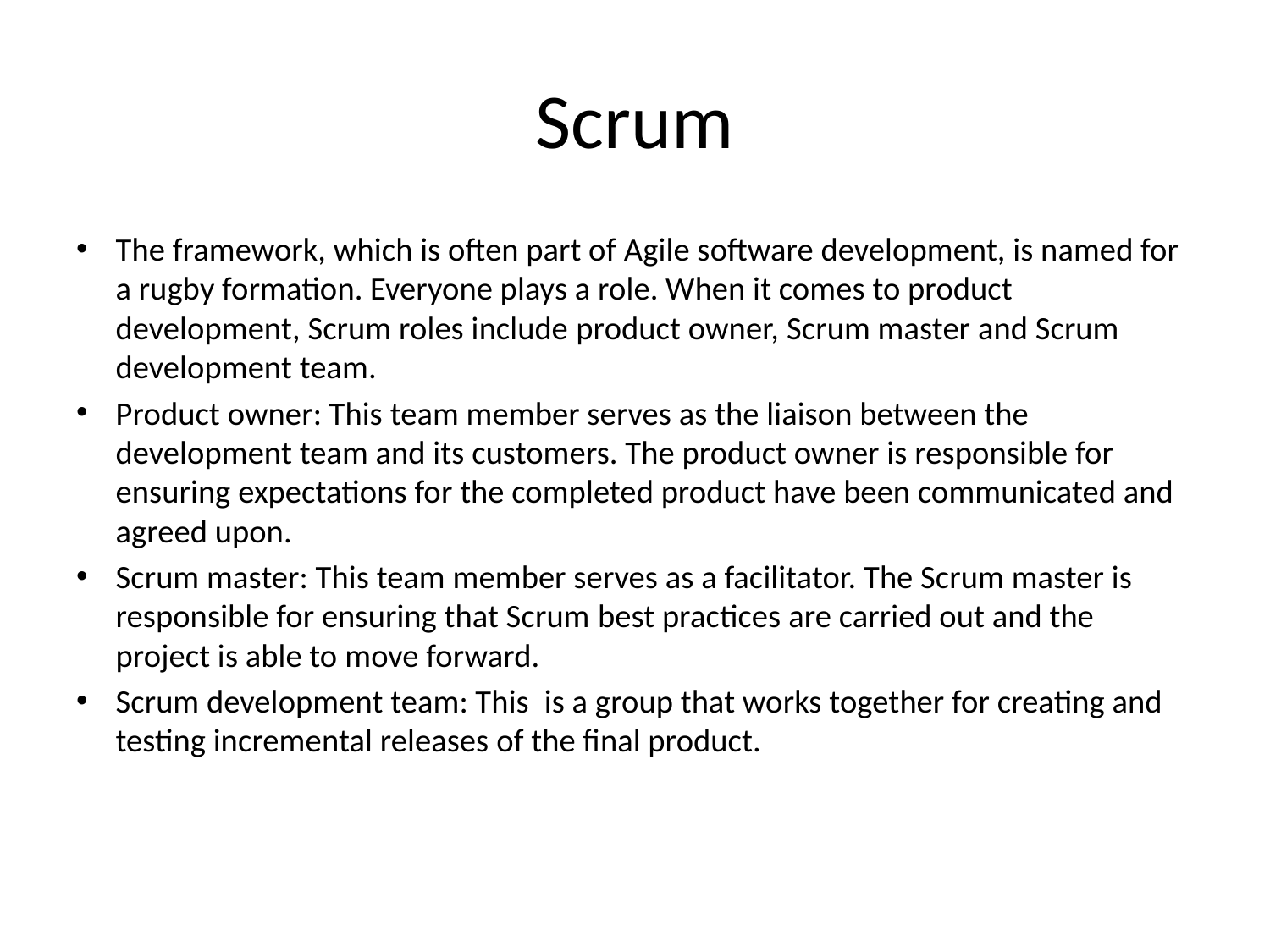

# Scrum
The framework, which is often part of Agile software development, is named for a rugby formation. Everyone plays a role. When it comes to product development, Scrum roles include product owner, Scrum master and Scrum development team.
Product owner: This team member serves as the liaison between the development team and its customers. The product owner is responsible for ensuring expectations for the completed product have been communicated and agreed upon.
Scrum master: This team member serves as a facilitator. The Scrum master is responsible for ensuring that Scrum best practices are carried out and the project is able to move forward.
Scrum development team: This  is a group that works together for creating and testing incremental releases of the final product.